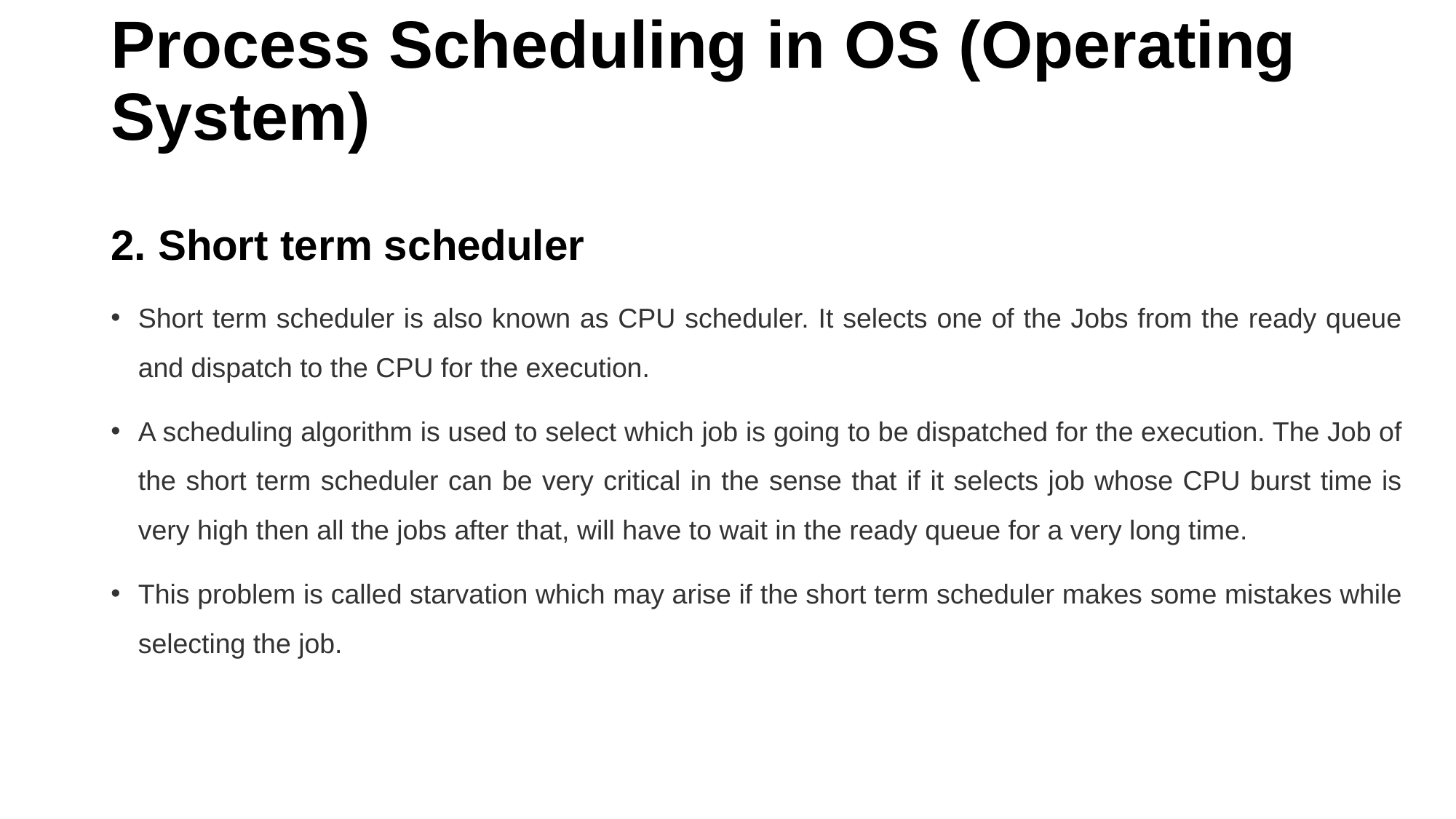

# Process Scheduling in OS (Operating System)
2. Short term scheduler
Short term scheduler is also known as CPU scheduler. It selects one of the Jobs from the ready queue and dispatch to the CPU for the execution.
A scheduling algorithm is used to select which job is going to be dispatched for the execution. The Job of the short term scheduler can be very critical in the sense that if it selects job whose CPU burst time is very high then all the jobs after that, will have to wait in the ready queue for a very long time.
This problem is called starvation which may arise if the short term scheduler makes some mistakes while selecting the job.